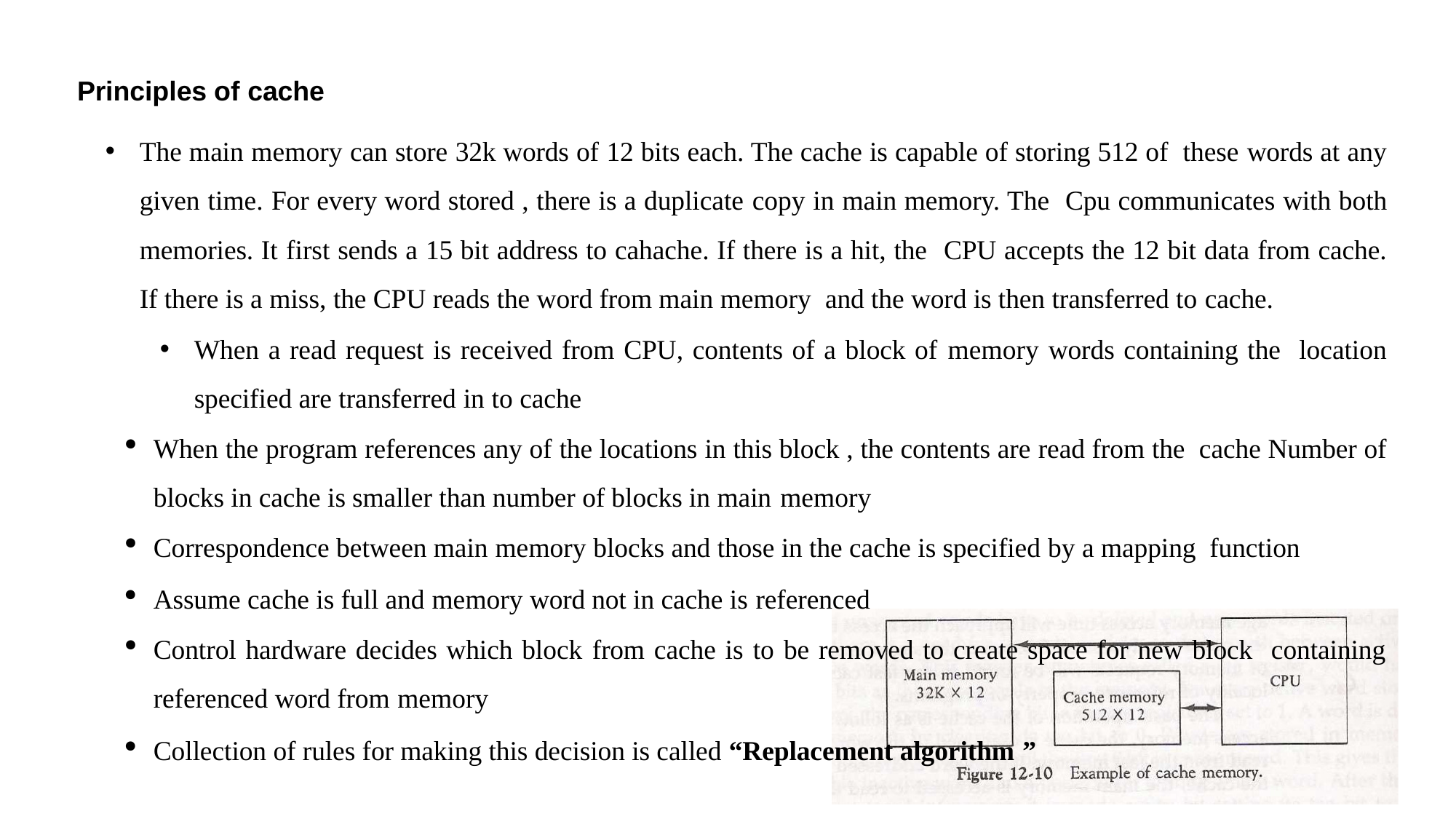

Principles of cache
The main memory can store 32k words of 12 bits each. The cache is capable of storing 512 of  these words at any given time. For every word stored , there is a duplicate copy in main memory. The  Cpu communicates with both memories. It first sends a 15 bit address to cahache. If there is a hit, the  CPU accepts the 12 bit data from cache. If there is a miss, the CPU reads the word from main memory  and the word is then transferred to cache.
When a read request is received from CPU, contents of a block of memory words containing the  location specified are transferred in to cache
When the program references any of the locations in this block , the contents are read from the  cache Number of blocks in cache is smaller than number of blocks in main memory
Correspondence between main memory blocks and those in the cache is specified by a mapping  function
Assume cache is full and memory word not in cache is referenced
Control hardware decides which block from cache is to be removed to create space for new block  containing referenced word from memory
Collection of rules for making this decision is called “Replacement algorithm ”